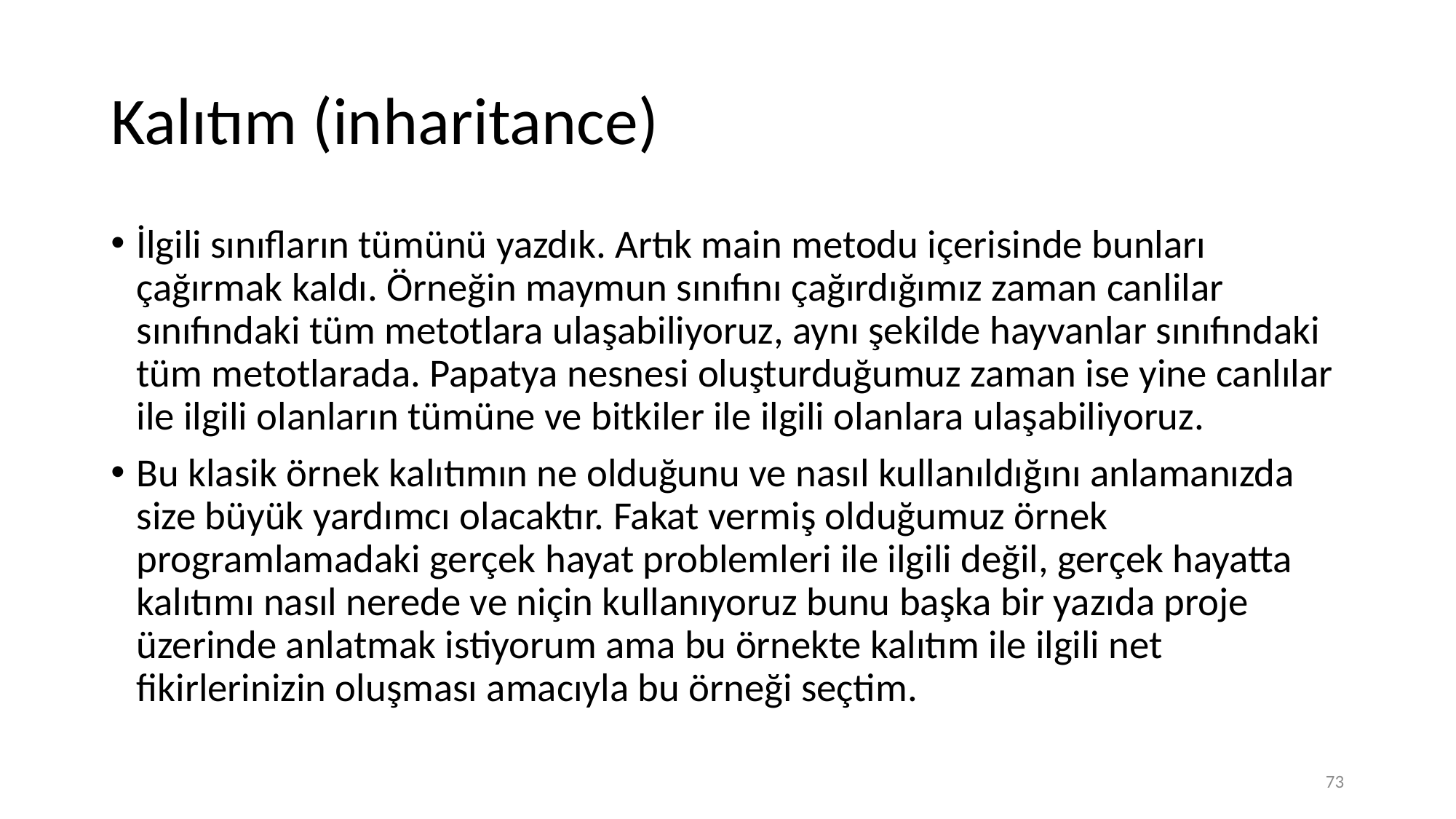

# Kalıtım (inharitance)
İlgili sınıfların tümünü yazdık. Artık main metodu içerisinde bunları çağırmak kaldı. Örneğin maymun sınıfını çağırdığımız zaman canlilar sınıfındaki tüm metotlara ulaşabiliyoruz, aynı şekilde hayvanlar sınıfındaki tüm metotlarada. Papatya nesnesi oluşturduğumuz zaman ise yine canlılar ile ilgili olanların tümüne ve bitkiler ile ilgili olanlara ulaşabiliyoruz.
Bu klasik örnek kalıtımın ne olduğunu ve nasıl kullanıldığını anlamanızda size büyük yardımcı olacaktır. Fakat vermiş olduğumuz örnek programlamadaki gerçek hayat problemleri ile ilgili değil, gerçek hayatta kalıtımı nasıl nerede ve niçin kullanıyoruz bunu başka bir yazıda proje üzerinde anlatmak istiyorum ama bu örnekte kalıtım ile ilgili net fikirlerinizin oluşması amacıyla bu örneği seçtim.

73